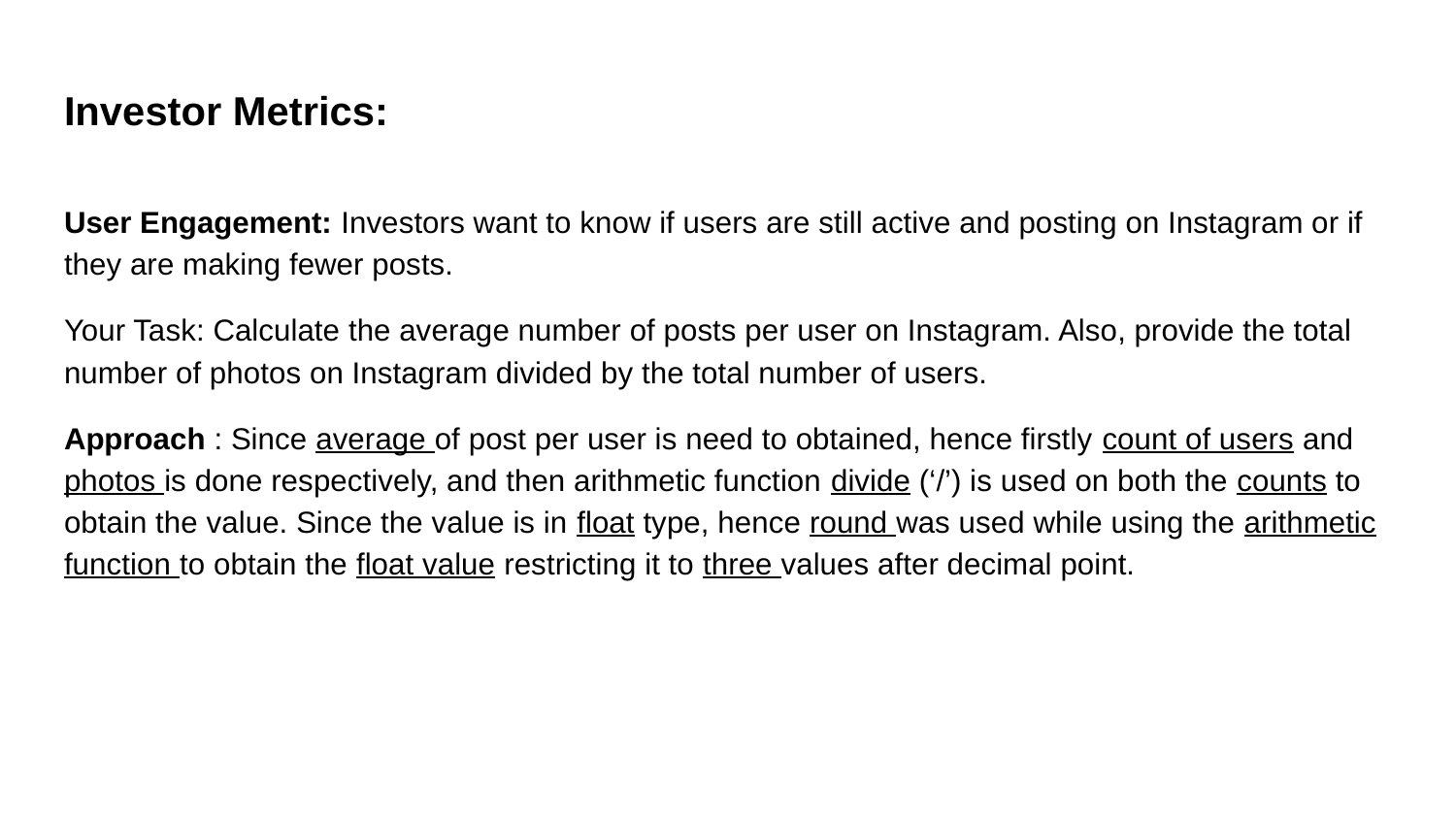

# Investor Metrics:
User Engagement: Investors want to know if users are still active and posting on Instagram or if they are making fewer posts.
Your Task: Calculate the average number of posts per user on Instagram. Also, provide the total number of photos on Instagram divided by the total number of users.
Approach : Since average of post per user is need to obtained, hence firstly count of users and photos is done respectively, and then arithmetic function divide (‘/’) is used on both the counts to obtain the value. Since the value is in float type, hence round was used while using the arithmetic function to obtain the float value restricting it to three values after decimal point.